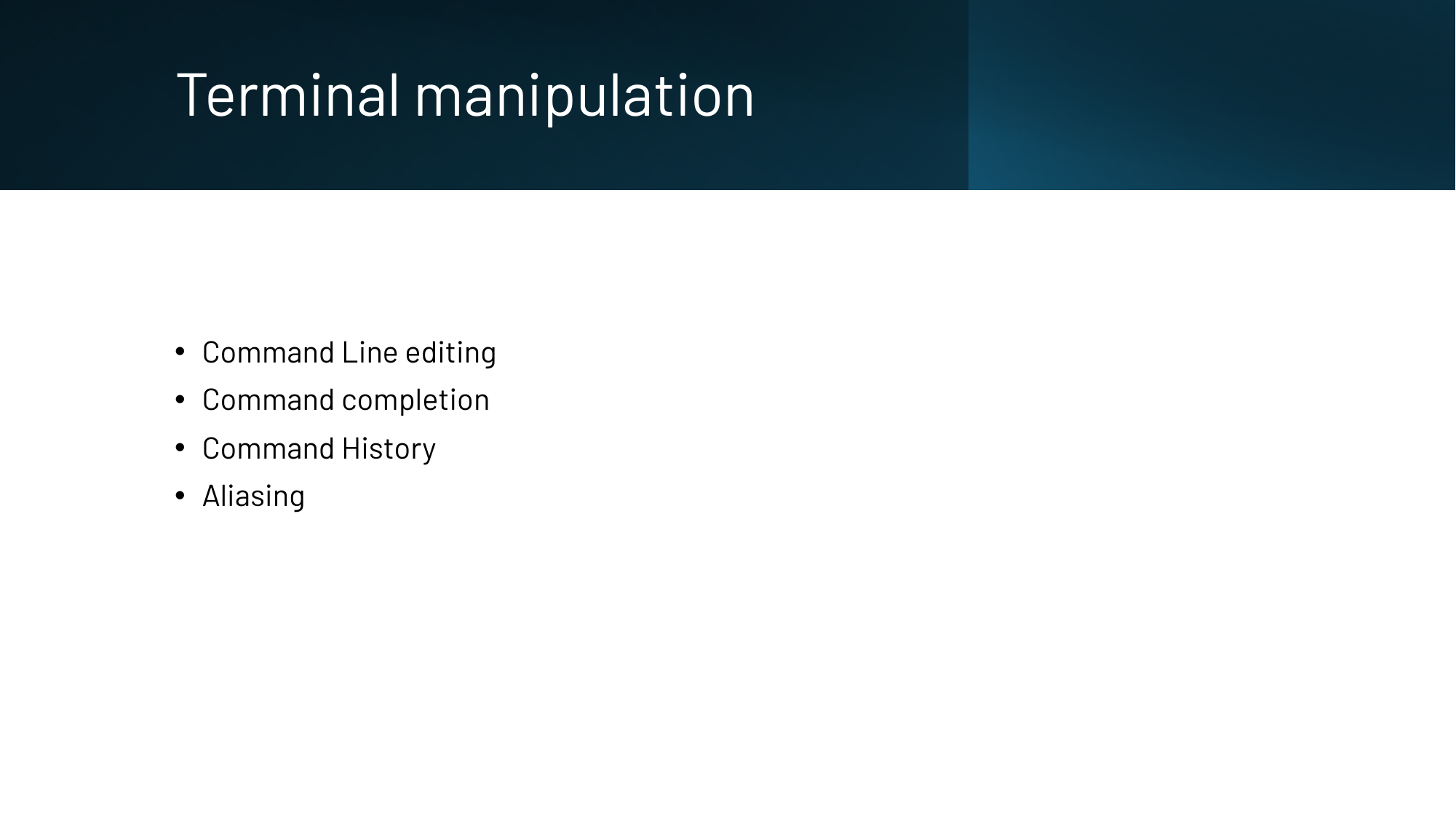

# Terminal manipulation
Command Line editing
Command completion
Command History
Aliasing